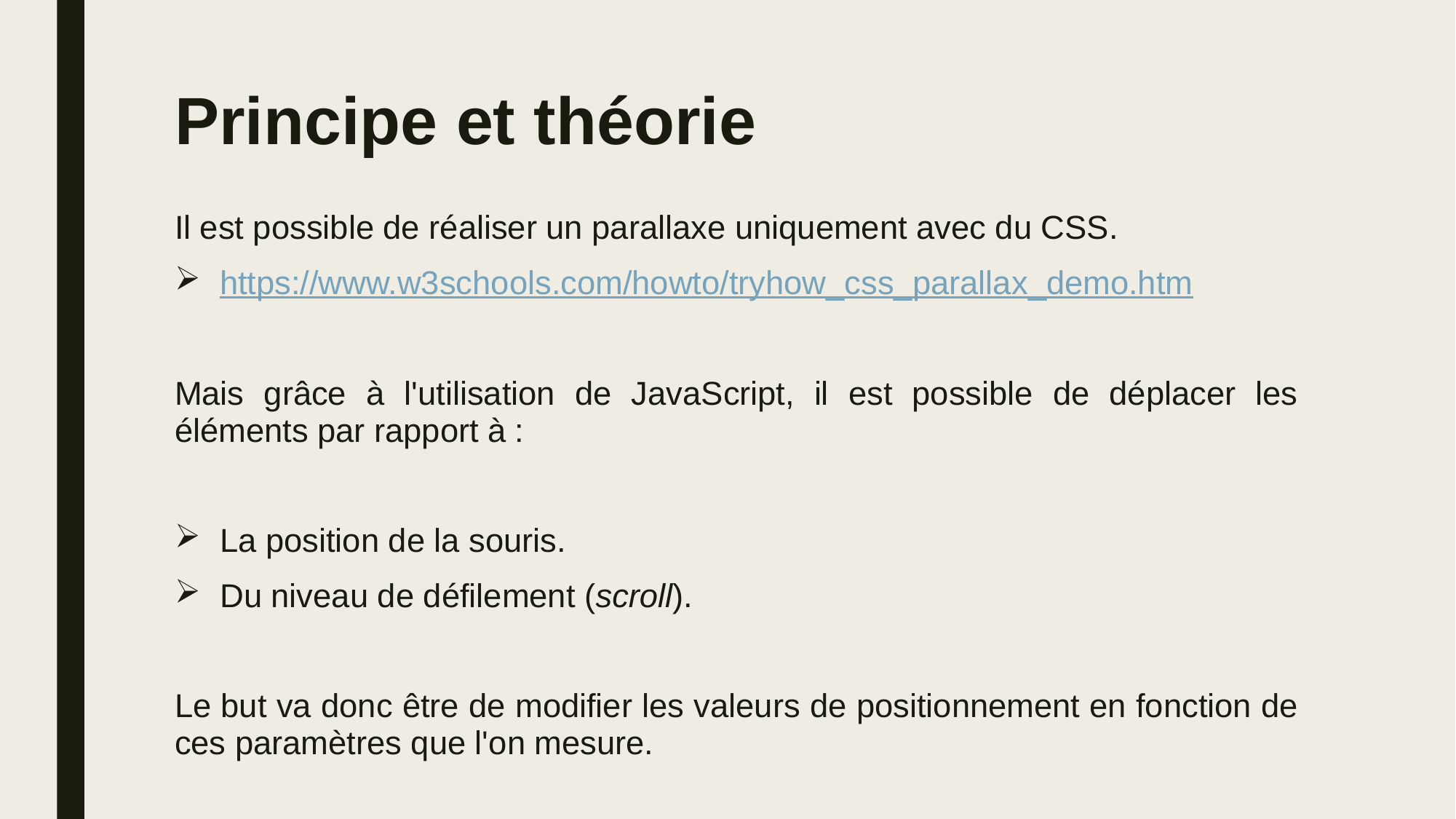

# Principe et théorie
Il est possible de réaliser un parallaxe uniquement avec du CSS.
https://www.w3schools.com/howto/tryhow_css_parallax_demo.htm

Mais grâce à l'utilisation de JavaScript, il est possible de déplacer les éléments par rapport à :

La position de la souris.
Du niveau de défilement (scroll).

Le but va donc être de modifier les valeurs de positionnement en fonction de ces paramètres que l'on mesure.